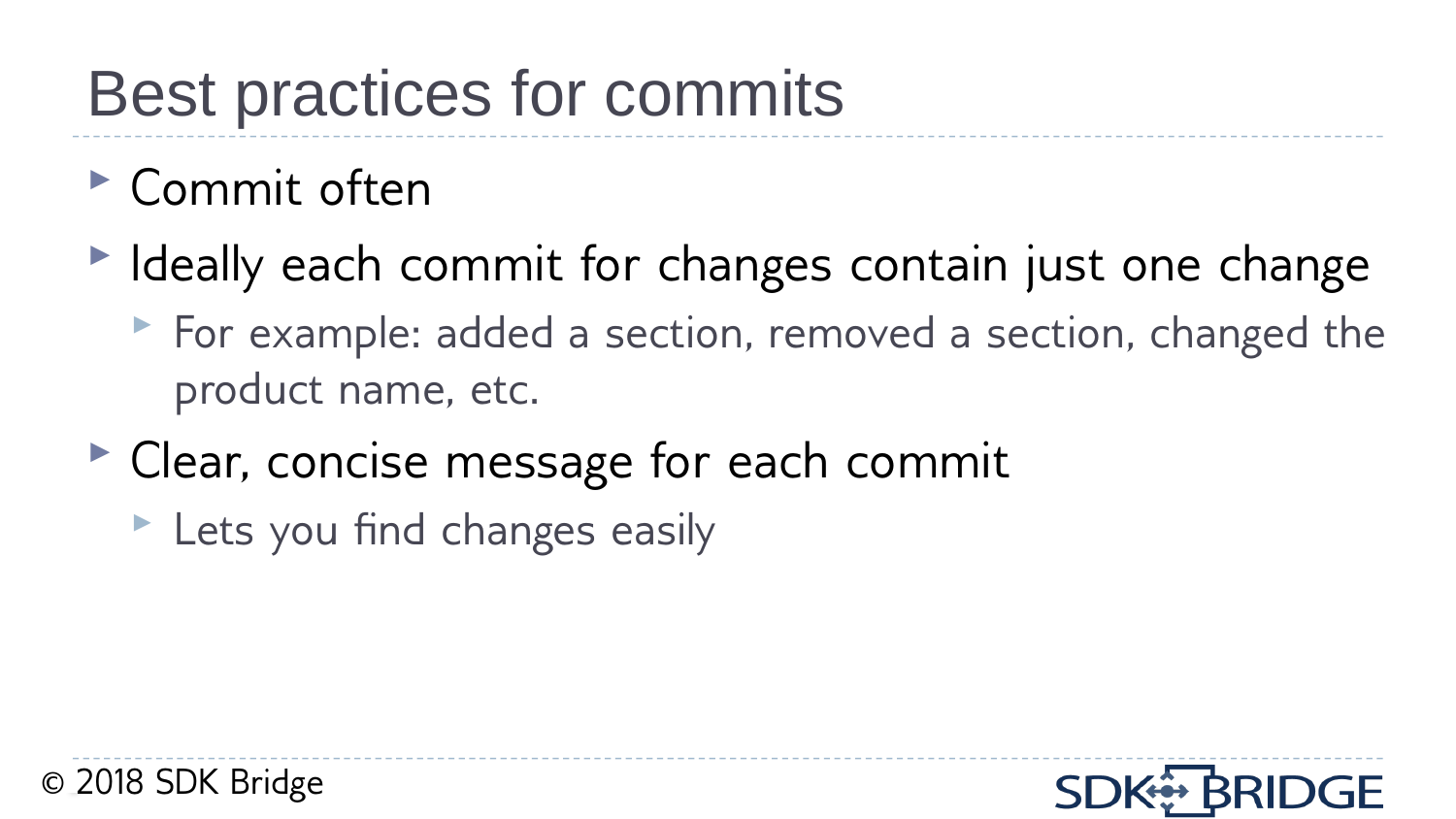

# Best practices for commits
Commit often
Ideally each commit for changes contain just one change
For example: added a section, removed a section, changed the product name, etc.
Clear, concise message for each commit
Lets you find changes easily